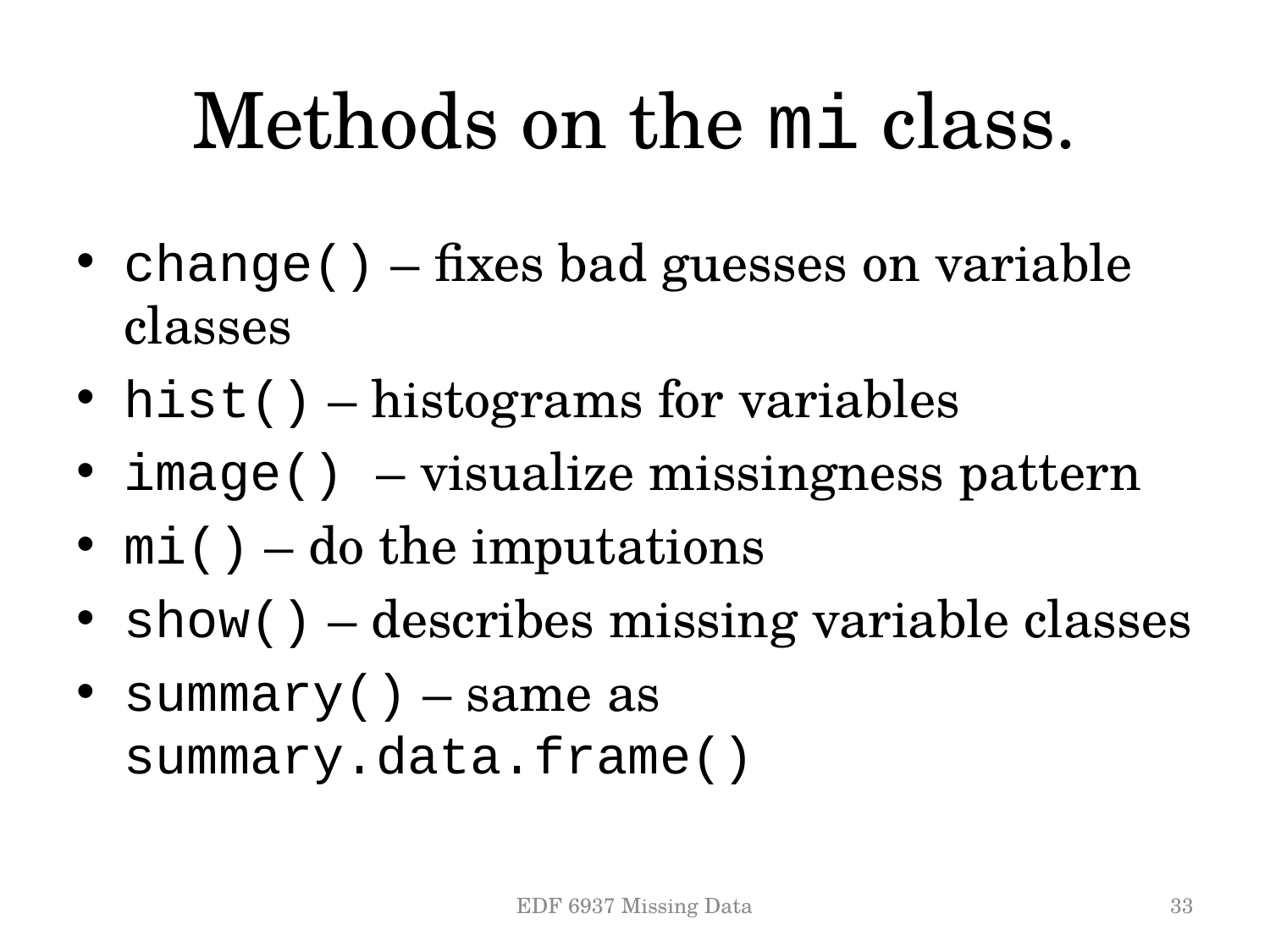

# Methods on the mi class.
change() – fixes bad guesses on variable classes
hist() – histograms for variables
image() – visualize missingness pattern
mi() – do the imputations
show() – describes missing variable classes
summary() – same as summary.data.frame()
EDF 6937 Missing Data
33